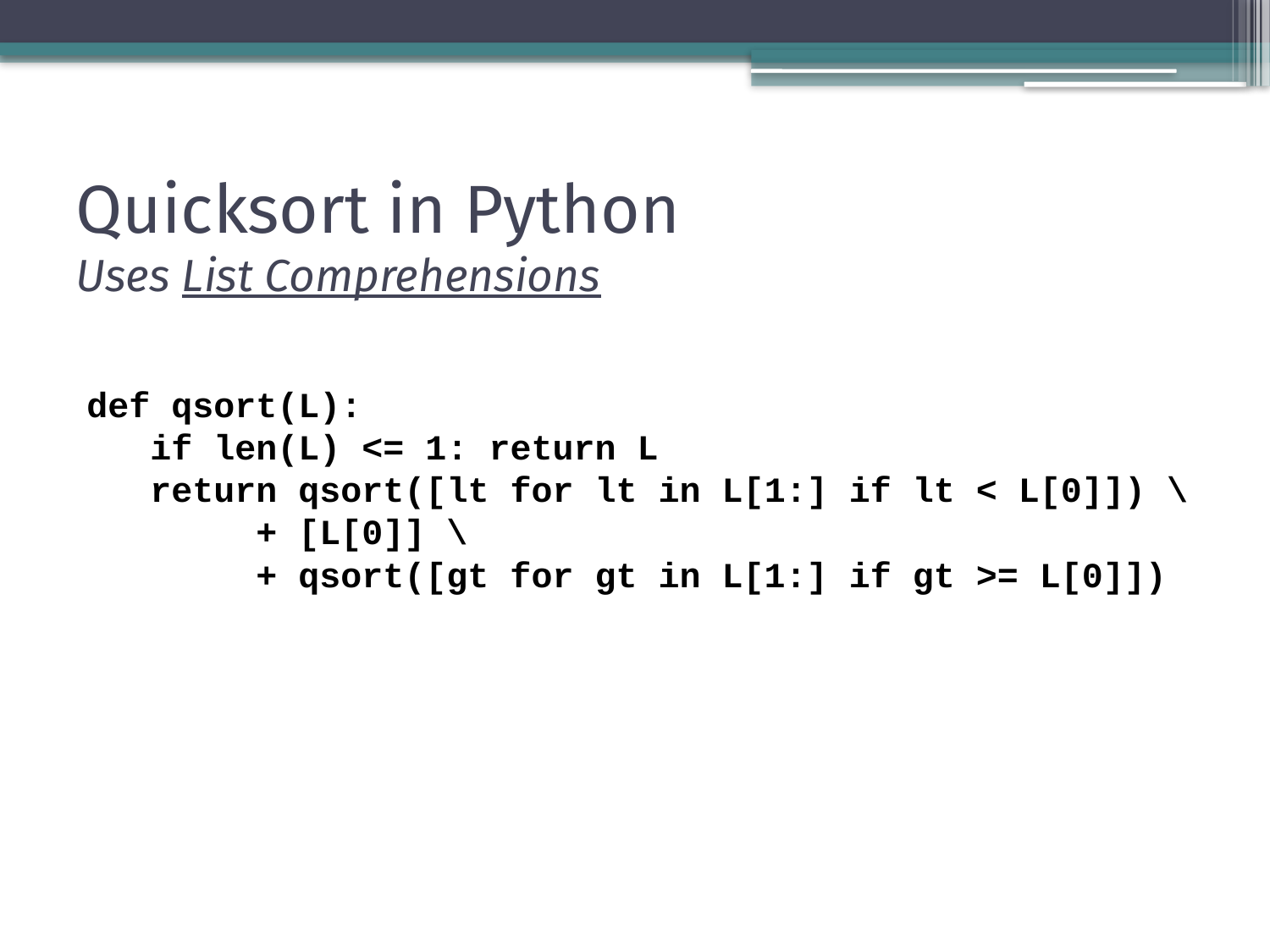

# Quicksort in Python Uses List Comprehensions
def qsort(L):
   if len(L) <= 1: return L
   return qsort([lt for lt in L[1:] if lt < L[0]]) \
        + [L[0]] \
        + qsort([gt for gt in L[1:] if gt >= L[0]])